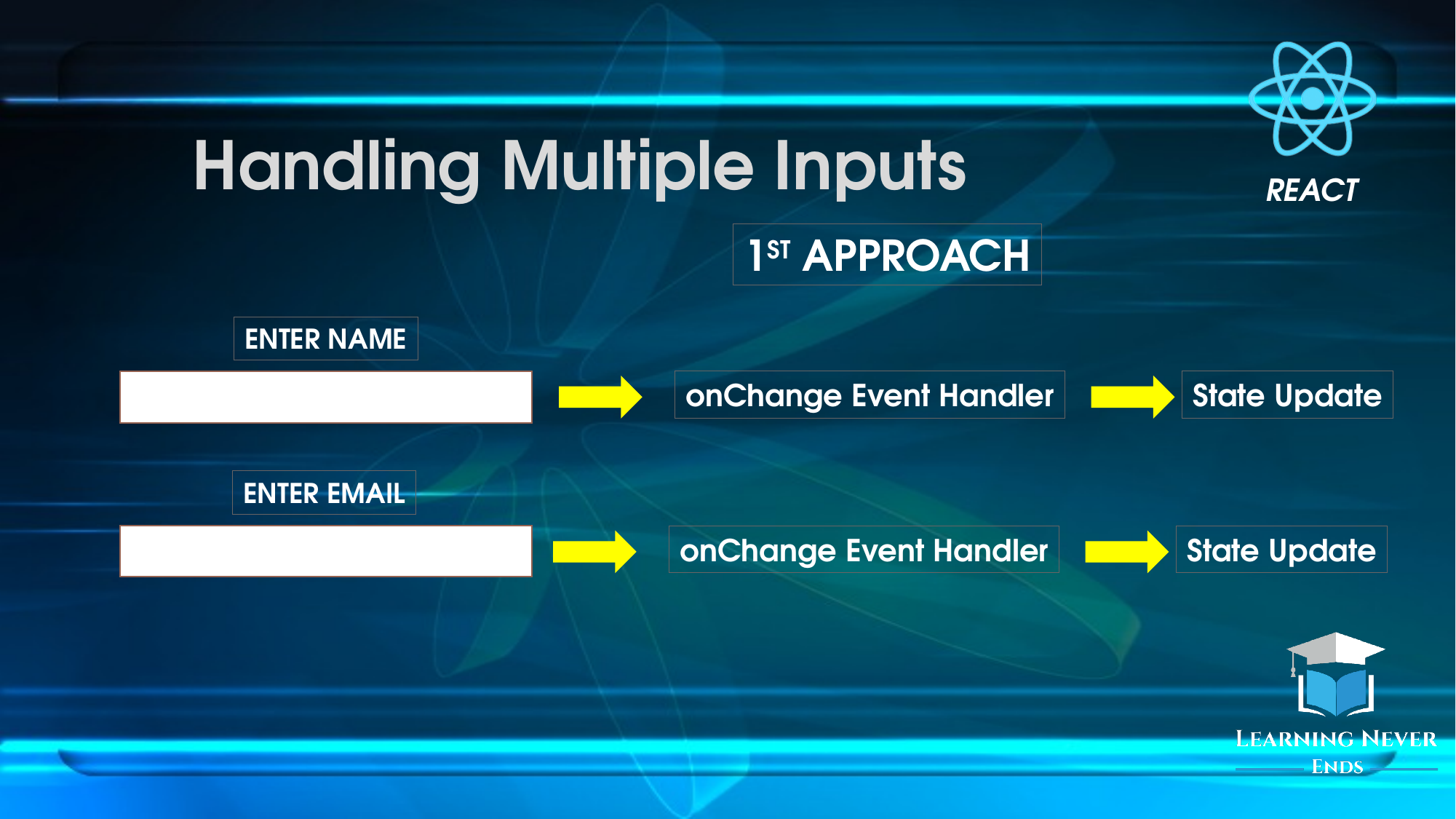

# Handling Multiple Inputs
1ST APPROACH
ENTER NAME

onChange Event Handler
State Update

ENTER EMAIL

onChange Event Handler
State Update